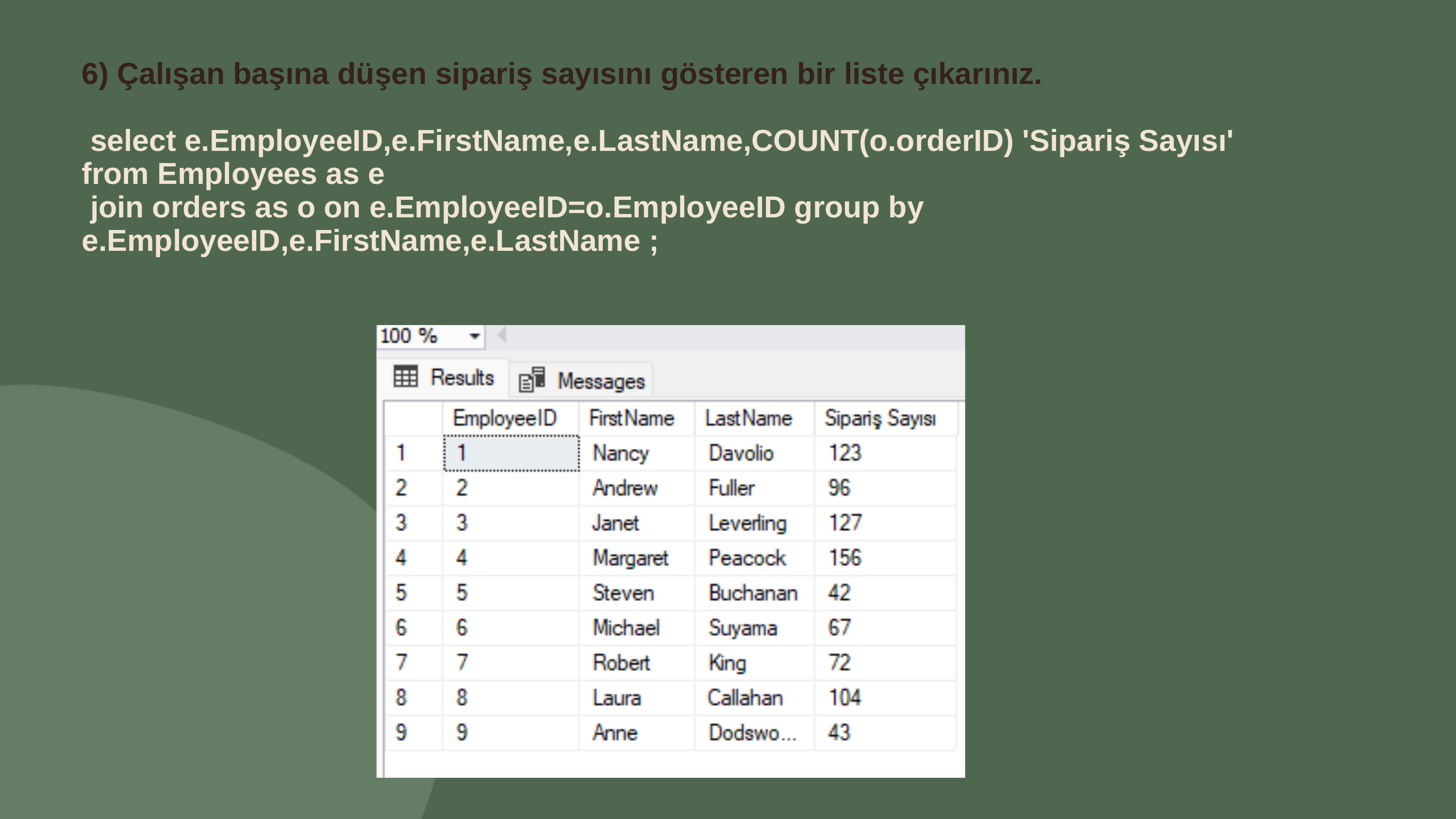

6) Çalışan başına düşen sipariş sayısını gösteren bir liste çıkarınız.

 select e.EmployeeID,e.FirstName,e.LastName,COUNT(o.orderID) 'Sipariş Sayısı' from Employees as e
 join orders as o on e.EmployeeID=o.EmployeeID group by e.EmployeeID,e.FirstName,e.LastName ;